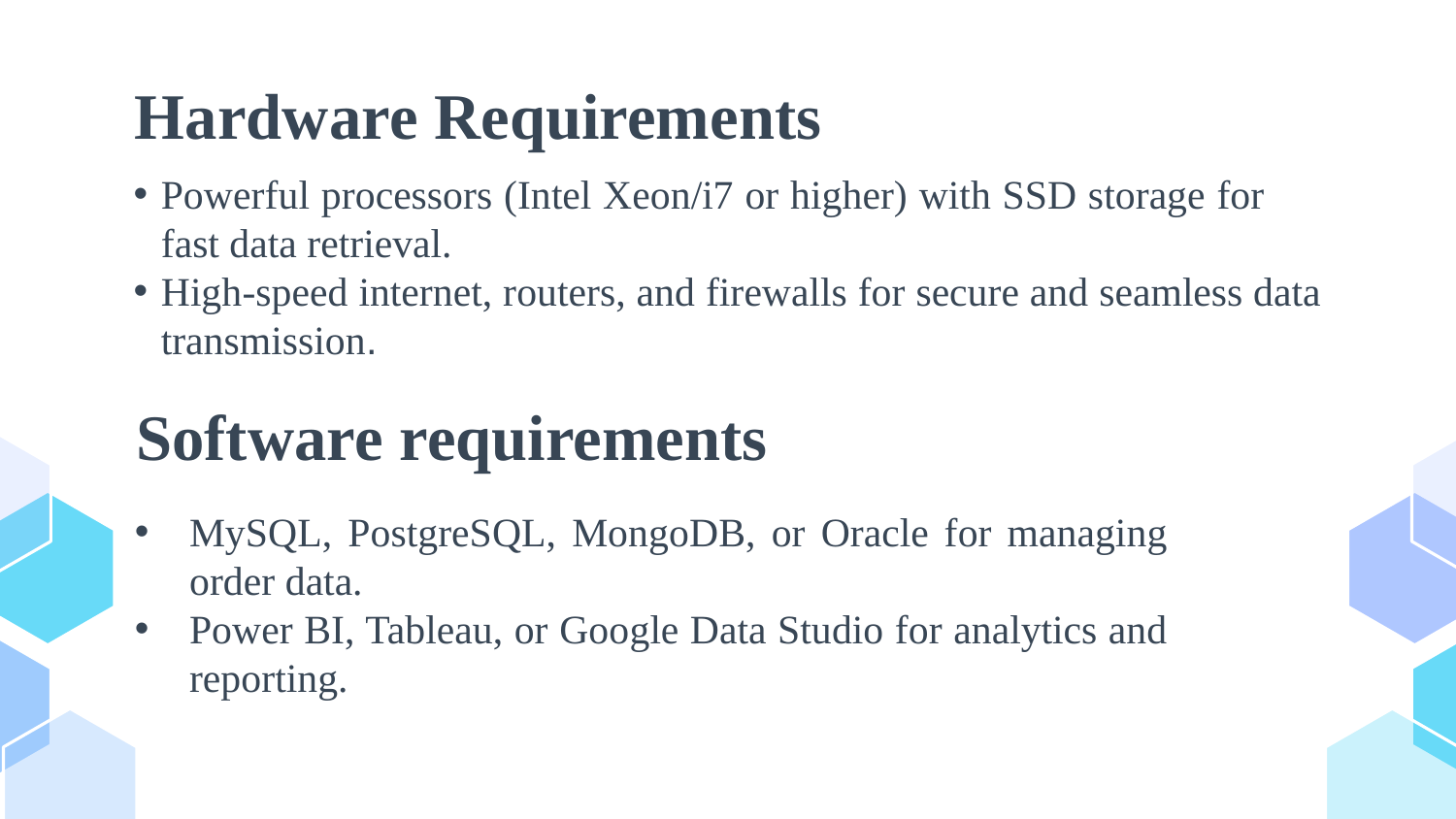

Hardware Requirements

Powerful processors (Intel Xeon/i7 or higher) with SSD storage for      fast data retrieval.
High-speed internet, routers, and firewalls for secure and seamless data transmission.
Software requirements
MySQL, PostgreSQL, MongoDB, or Oracle for managing order data.
Power BI, Tableau, or Google Data Studio for analytics and reporting.